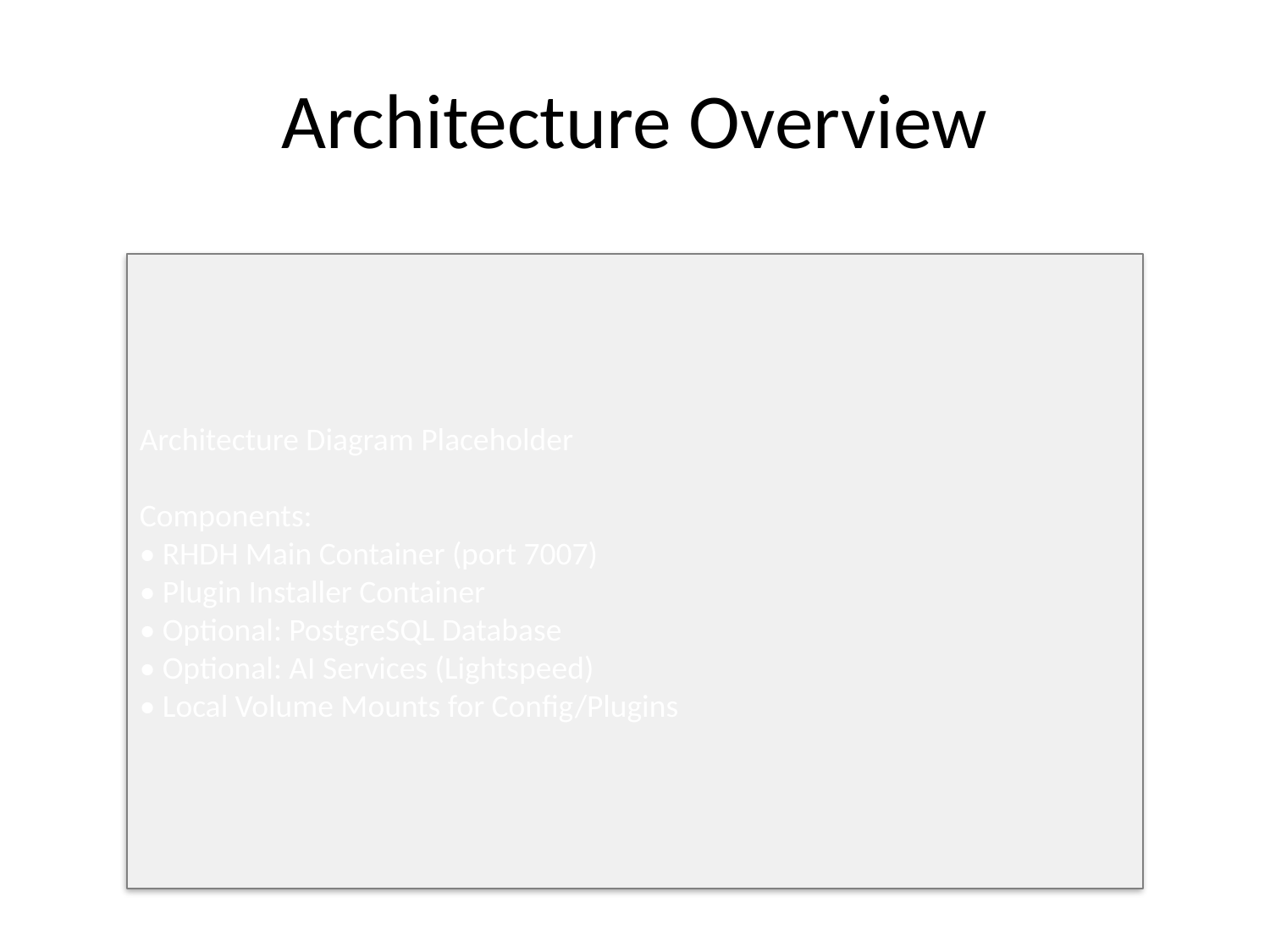

# Architecture Overview

Architecture Diagram Placeholder

Components:
• RHDH Main Container (port 7007)
• Plugin Installer Container
• Optional: PostgreSQL Database
• Optional: AI Services (Lightspeed)
• Local Volume Mounts for Config/Plugins